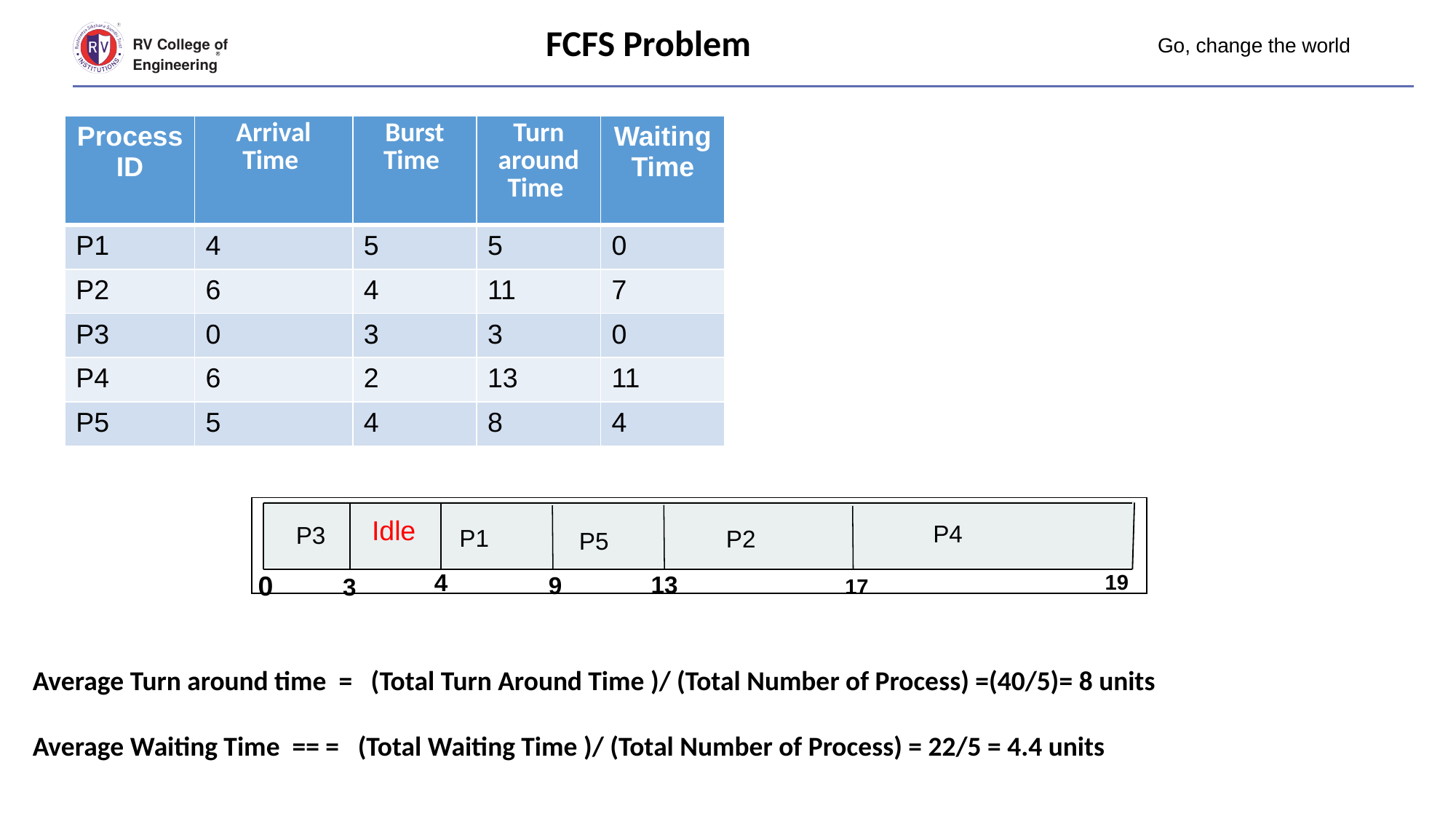

FCFS Problem

# Go, change the world
RV College of
Engineering

| Process ID | Arrival Time | Burst Time | Turn around Time | Waiting Time |
| --- | --- | --- | --- | --- |
| P1 | 4 | 5 | 5 | 0 |
| P2 | 6 | 4 | 11 | 7 |
| P3 | 0 | 3 | 3 | 0 |
| P4 | 6 | 2 | 13 | 11 |
| P5 | 5 | 4 | 8 | 4 |

Idle
P4
P3

4
0
3

P1
P2
P5
13
19
9
17
Average Turn around time  =   (Total Turn Around Time )/ (Total Number of Process) =(40/5)= 8 units

Average Waiting Time  == =   (Total Waiting Time )/ (Total Number of Process) = 22/5 = 4.4 units